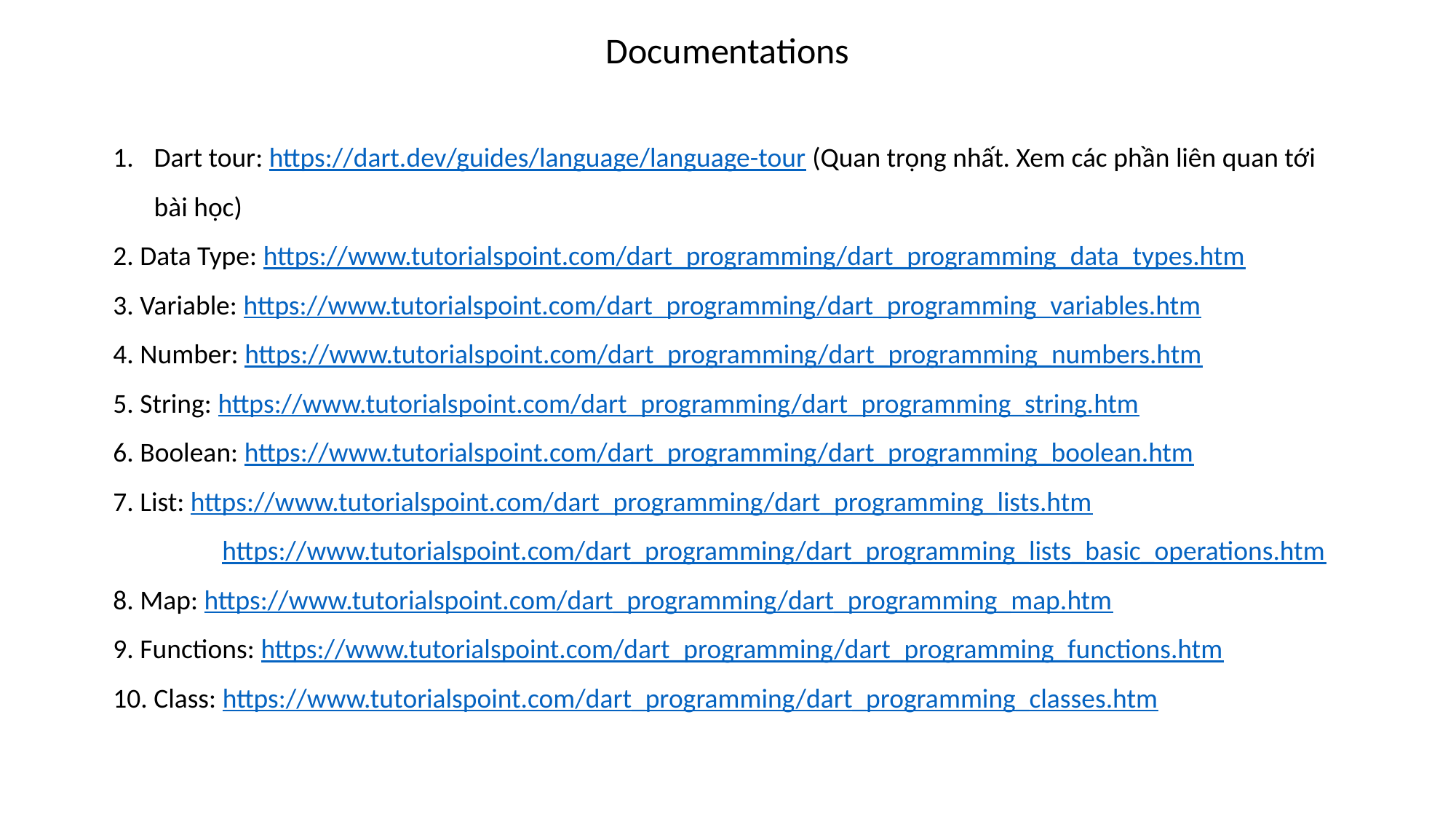

Documentations
Dart tour: https://dart.dev/guides/language/language-tour (Quan trọng nhất. Xem các phần liên quan tới bài học)
2. Data Type: https://www.tutorialspoint.com/dart_programming/dart_programming_data_types.htm
3. Variable: https://www.tutorialspoint.com/dart_programming/dart_programming_variables.htm
4. Number: https://www.tutorialspoint.com/dart_programming/dart_programming_numbers.htm
5. String: https://www.tutorialspoint.com/dart_programming/dart_programming_string.htm
6. Boolean: https://www.tutorialspoint.com/dart_programming/dart_programming_boolean.htm
7. List: https://www.tutorialspoint.com/dart_programming/dart_programming_lists.htm
	https://www.tutorialspoint.com/dart_programming/dart_programming_lists_basic_operations.htm
8. Map: https://www.tutorialspoint.com/dart_programming/dart_programming_map.htm
9. Functions: https://www.tutorialspoint.com/dart_programming/dart_programming_functions.htm
10. Class: https://www.tutorialspoint.com/dart_programming/dart_programming_classes.htm